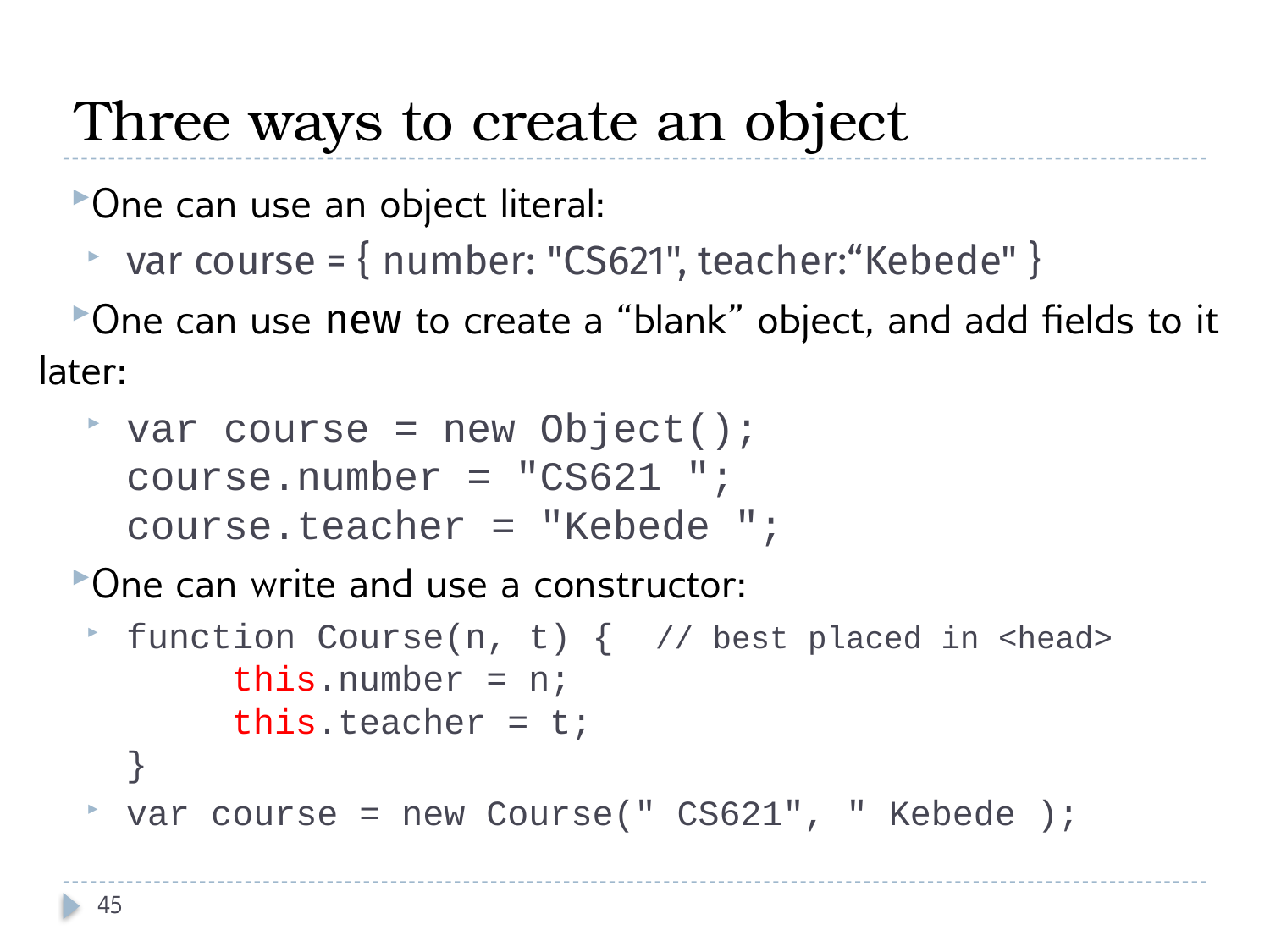

# Three ways to create an object
One can use an object literal:
var course = { number: "CS621", teacher:“Kebede" }
One can use new to create a “blank” object, and add fields to it later:
var course = new Object();
course.number = "CS621 ";
course.teacher = "Kebede ";
One can write and use a constructor:
function Course(n, t) {  // best placed in <head>
     this.number = n;
     this.teacher = t;
}
var course = new Course(" CS621", " Kebede );

45